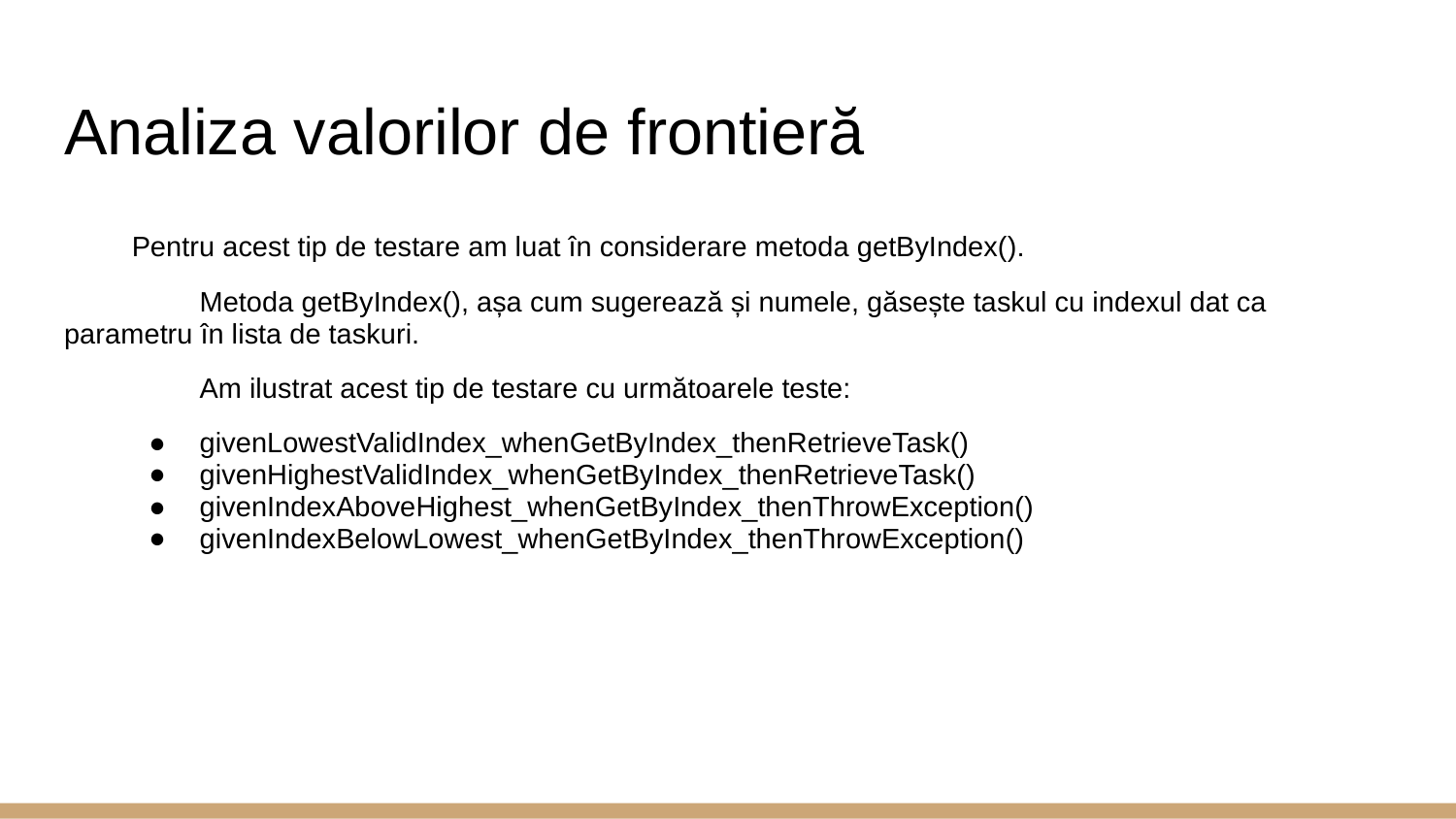

# Analiza valorilor de frontieră
Pentru acest tip de testare am luat în considerare metoda getByIndex().
 	Metoda getByIndex(), așa cum sugerează și numele, găsește taskul cu indexul dat ca parametru în lista de taskuri.
	Am ilustrat acest tip de testare cu următoarele teste:
givenLowestValidIndex_whenGetByIndex_thenRetrieveTask()
givenHighestValidIndex_whenGetByIndex_thenRetrieveTask()
givenIndexAboveHighest_whenGetByIndex_thenThrowException()
givenIndexBelowLowest_whenGetByIndex_thenThrowException()